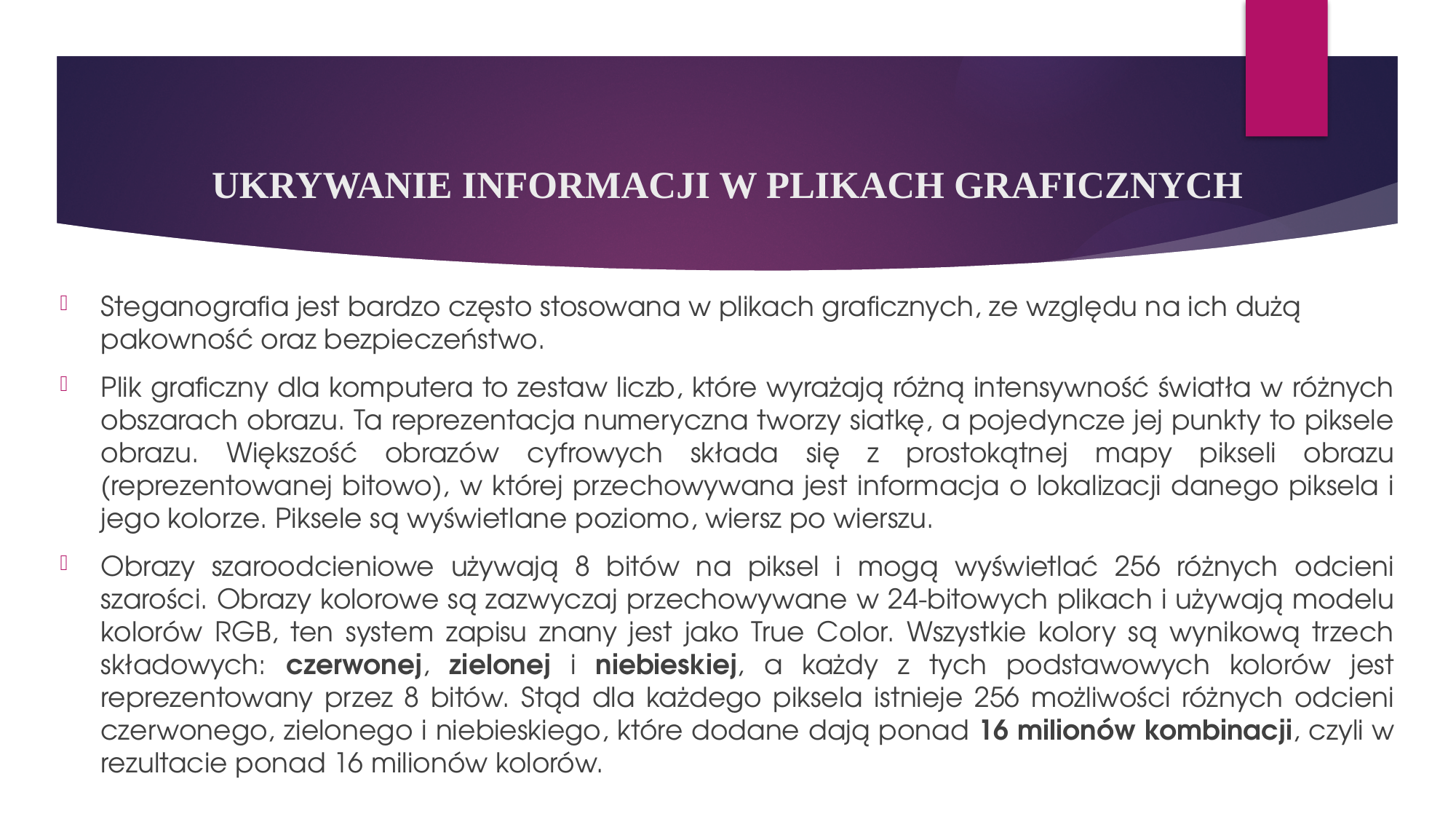

# UKRYWANIE INFORMACJI W PLIKACH GRAFICZNYCH
Steganografia jest bardzo często stosowana w plikach graficznych, ze względu na ich dużą pakowność oraz bezpieczeństwo.
Plik graficzny dla komputera to zestaw liczb, które wyrażają różną intensywność światła w różnych obszarach obrazu. Ta reprezentacja numeryczna tworzy siatkę, a pojedyncze jej punkty to piksele obrazu. Większość obrazów cyfrowych składa się z prostokątnej mapy pikseli obrazu (reprezentowanej bitowo), w której przechowywana jest informacja o lokalizacji danego piksela i jego kolorze. Piksele są wyświetlane poziomo, wiersz po wierszu.
Obrazy szaroodcieniowe używają 8 bitów na piksel i mogą wyświetlać 256 różnych odcieni szarości. Obrazy kolorowe są zazwyczaj przechowywane w 24-bitowych plikach i używają modelu kolorów RGB, ten system zapisu znany jest jako True Color. Wszystkie kolory są wynikową trzech składowych: czerwonej, zielonej i niebieskiej, a każdy z tych podstawowych kolorów jest reprezentowany przez 8 bitów. Stąd dla każdego piksela istnieje 256 możliwości różnych odcieni czerwonego, zielonego i niebieskiego, które dodane dają ponad 16 milionów kombinacji, czyli w rezultacie ponad 16 milionów kolorów.